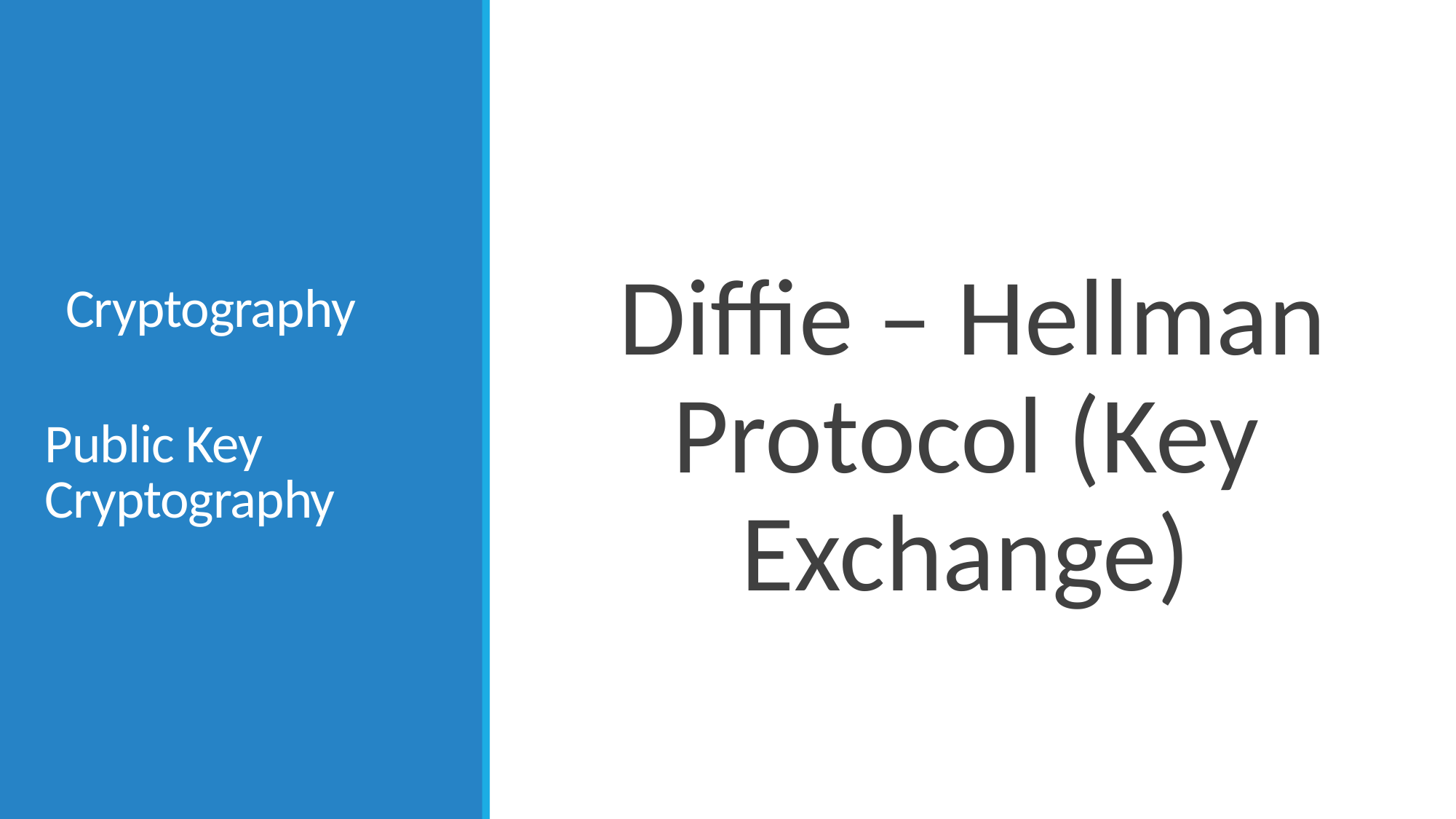

# Cryptography
Diffie – Hellman Protocol (Key Exchange)
Public Key Cryptography